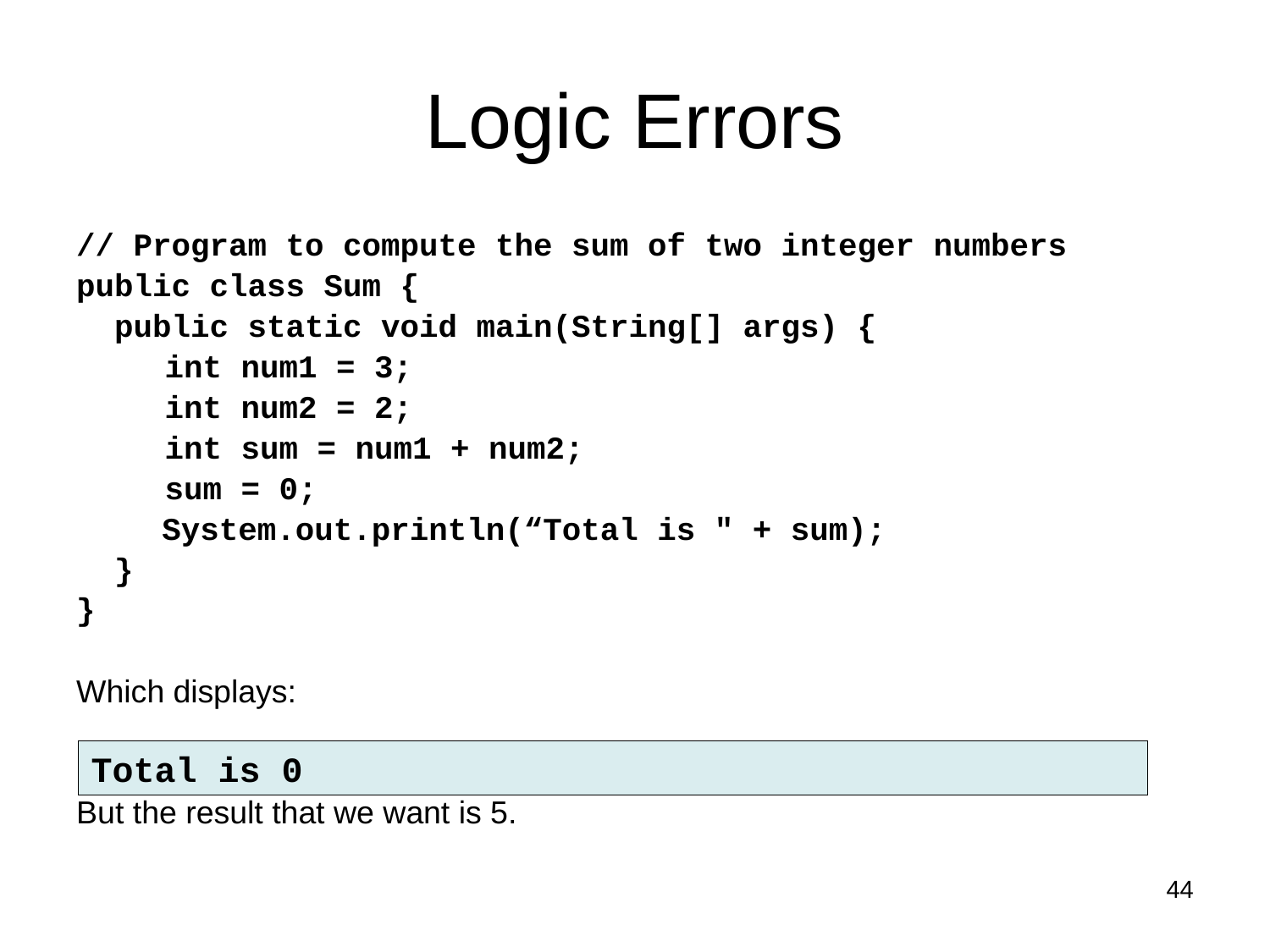

# Logic Errors
// Program to compute the sum of two integer numbers
public class Sum {
  public static void main(String[] args) {
int num1 = 3;
int num2 = 2;
int sum = num1 + num2;
sum = 0;
	  System.out.println(“Total is " + sum);
  }
}

Which displays:

But the result that we want is 5.
Total is 0
44